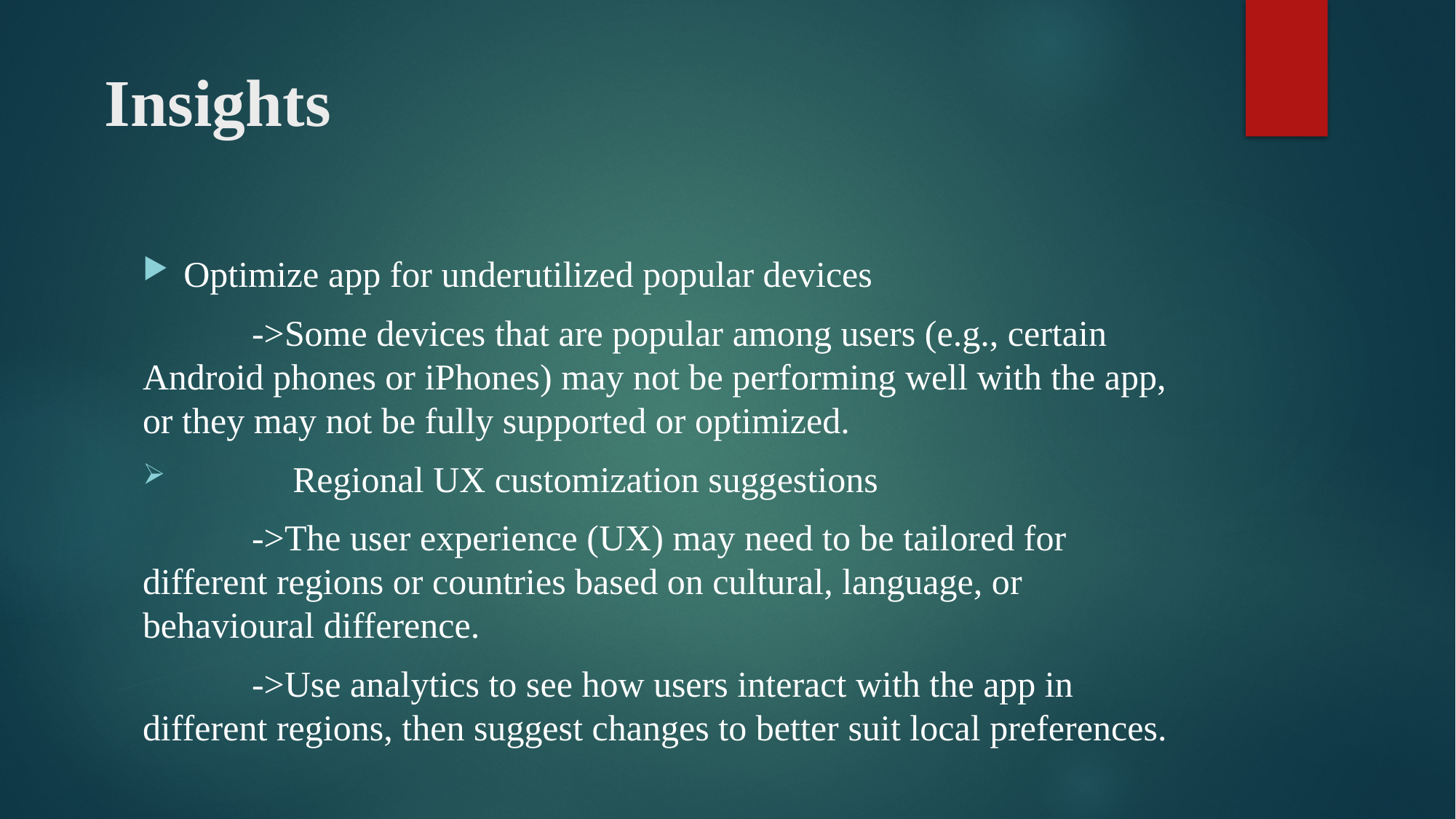

# Insights
Optimize app for underutilized popular devices
	->Some devices that are popular among users (e.g., certain Android phones or iPhones) may not be performing well with the app, or they may not be fully supported or optimized.
	Regional UX customization suggestions
	->The user experience (UX) may need to be tailored for different regions or countries based on cultural, language, or behavioural difference.
	->Use analytics to see how users interact with the app in different regions, then suggest changes to better suit local preferences.